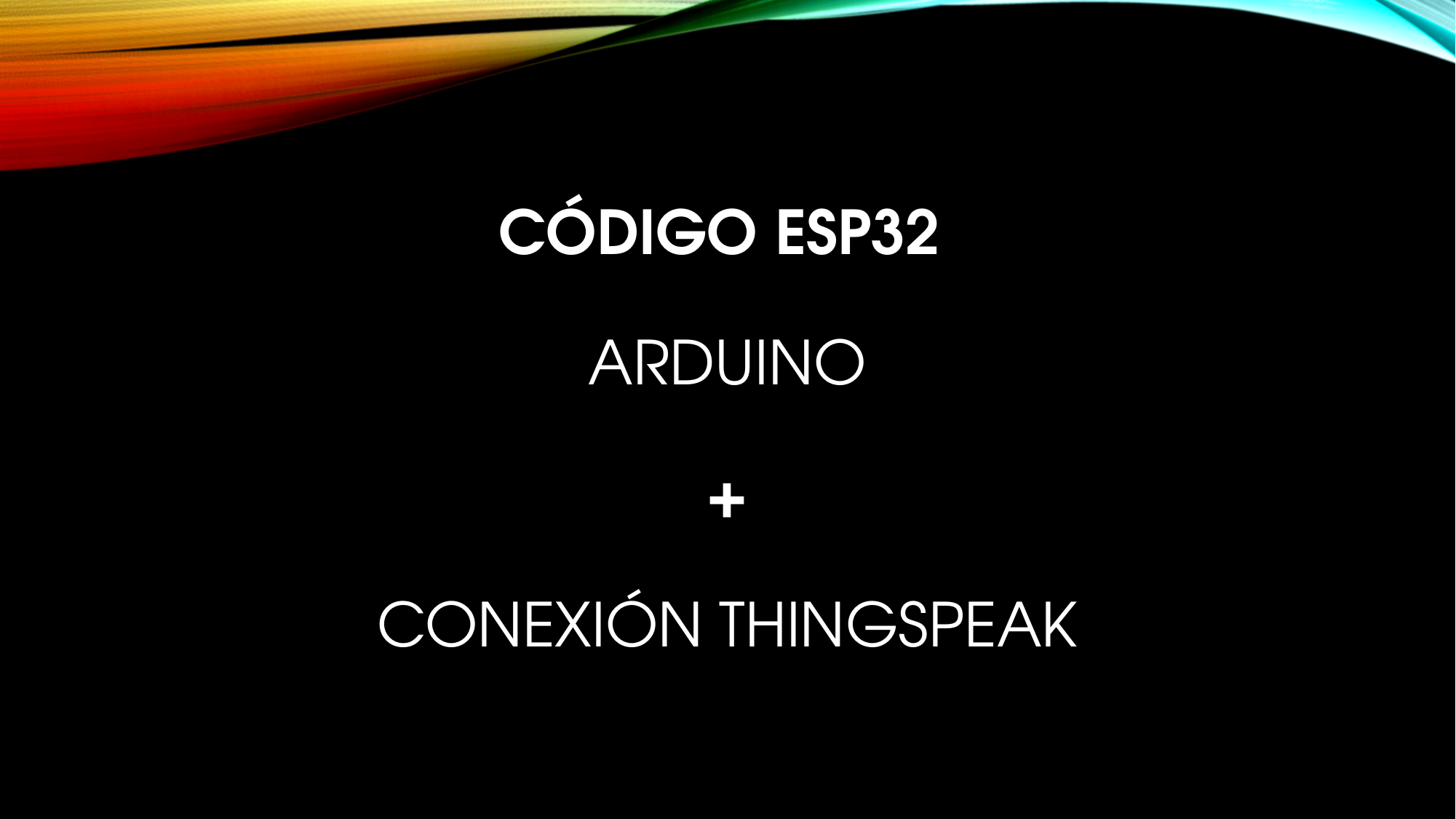

# Código esp32 Arduino + conexión thingspeak